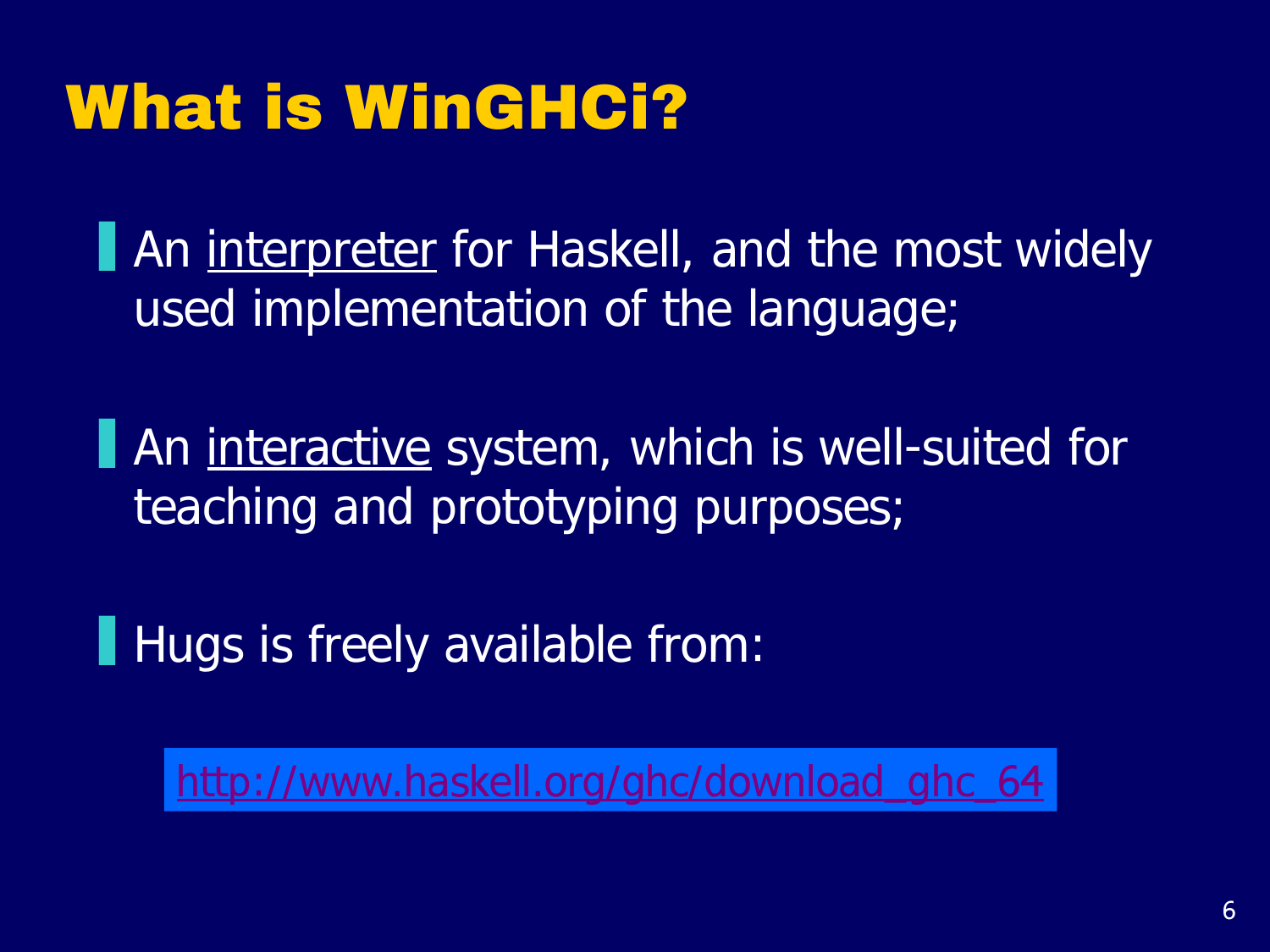

# What is WinGHCi?
An interpreter for Haskell, and the most widely used implementation of the language;

An interactive system, which is well-suited for teaching and prototyping purposes;

Hugs is freely available from:
http://www.haskell.org/ghc/download_ghc_64
6